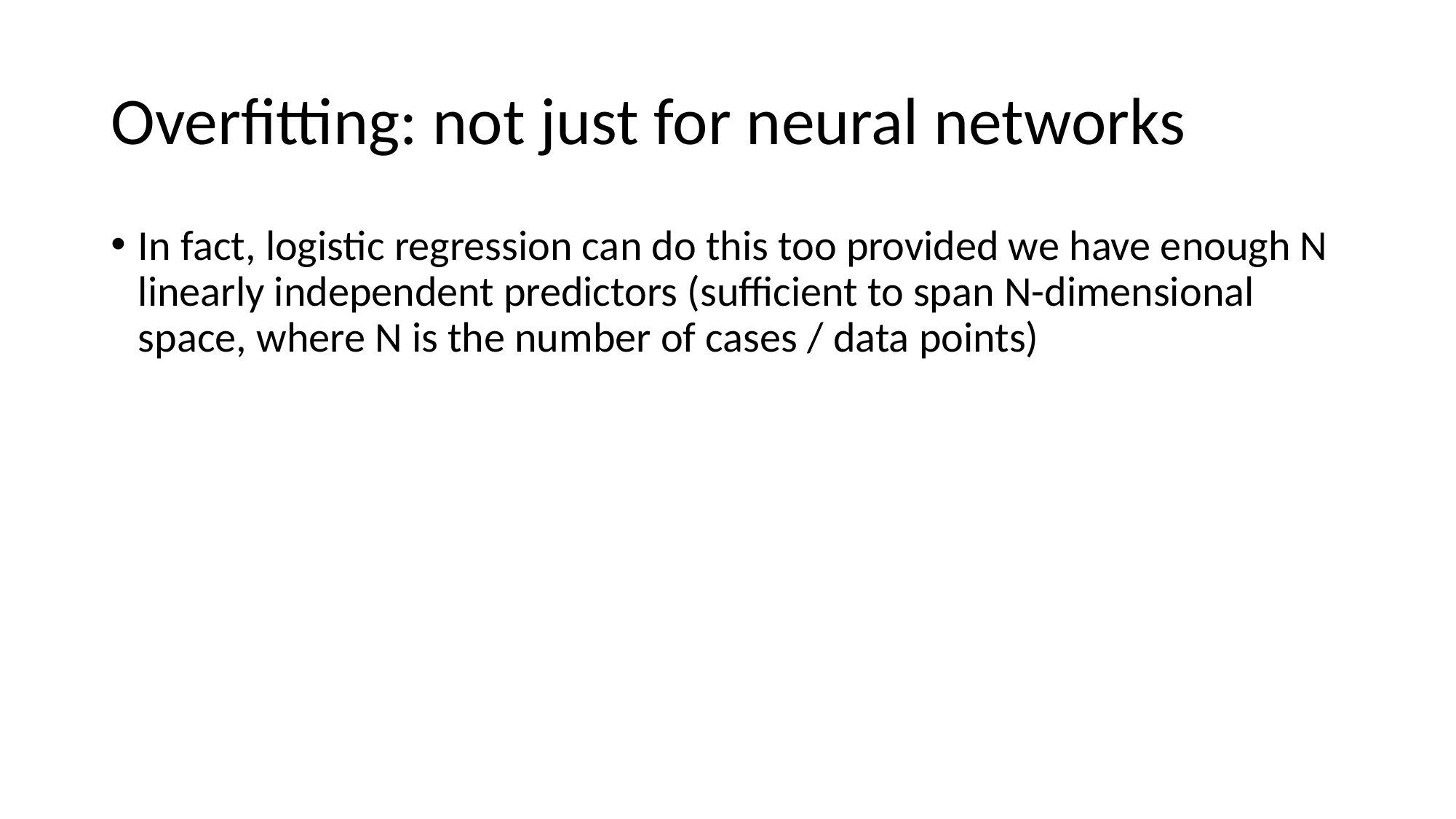

# Overfitting: not just for neural networks
In fact, logistic regression can do this too provided we have enough N linearly independent predictors (sufficient to span N-dimensional space, where N is the number of cases / data points)